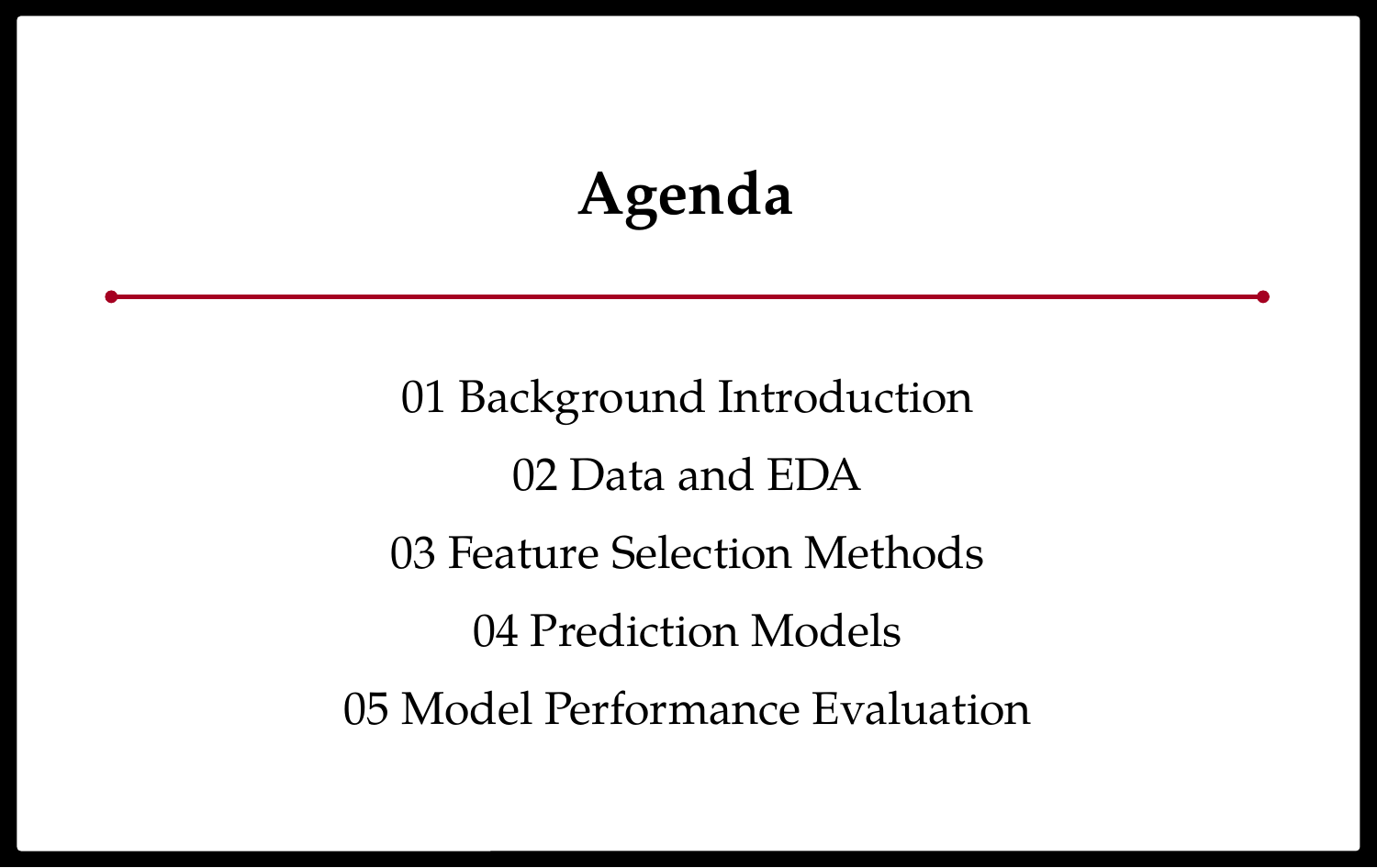

Agenda
01 Background Introduction
02 Data and EDA
03 Feature Selection Methods
04 Prediction Models
05 Model Performance Evaluation